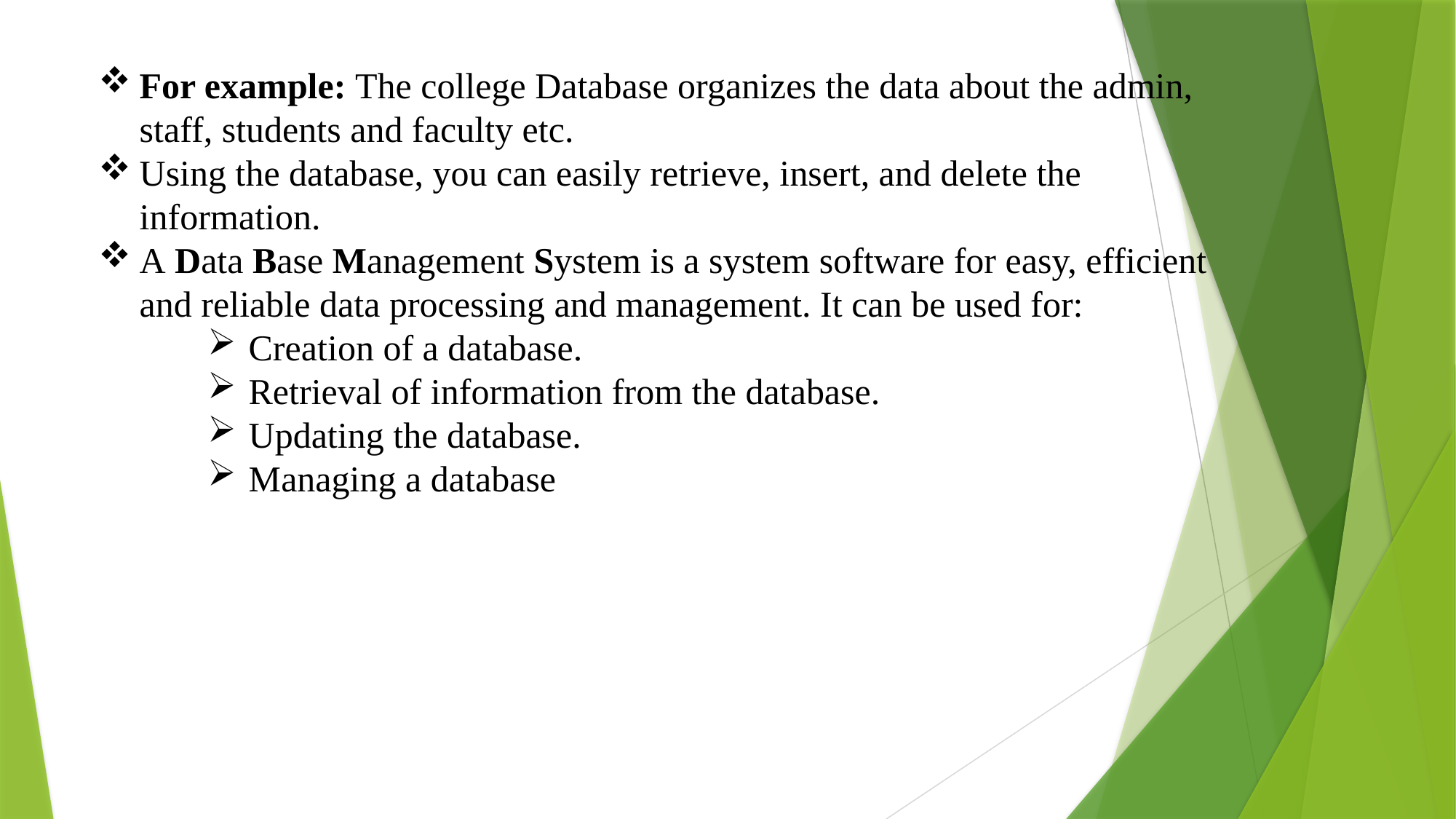

For example: The college Database organizes the data about the admin, staff, students and faculty etc.
Using the database, you can easily retrieve, insert, and delete the information.
A Data Base Management System is a system software for easy, efficient and reliable data processing and management. It can be used for:
Creation of a database.
Retrieval of information from the database.
Updating the database.
Managing a database